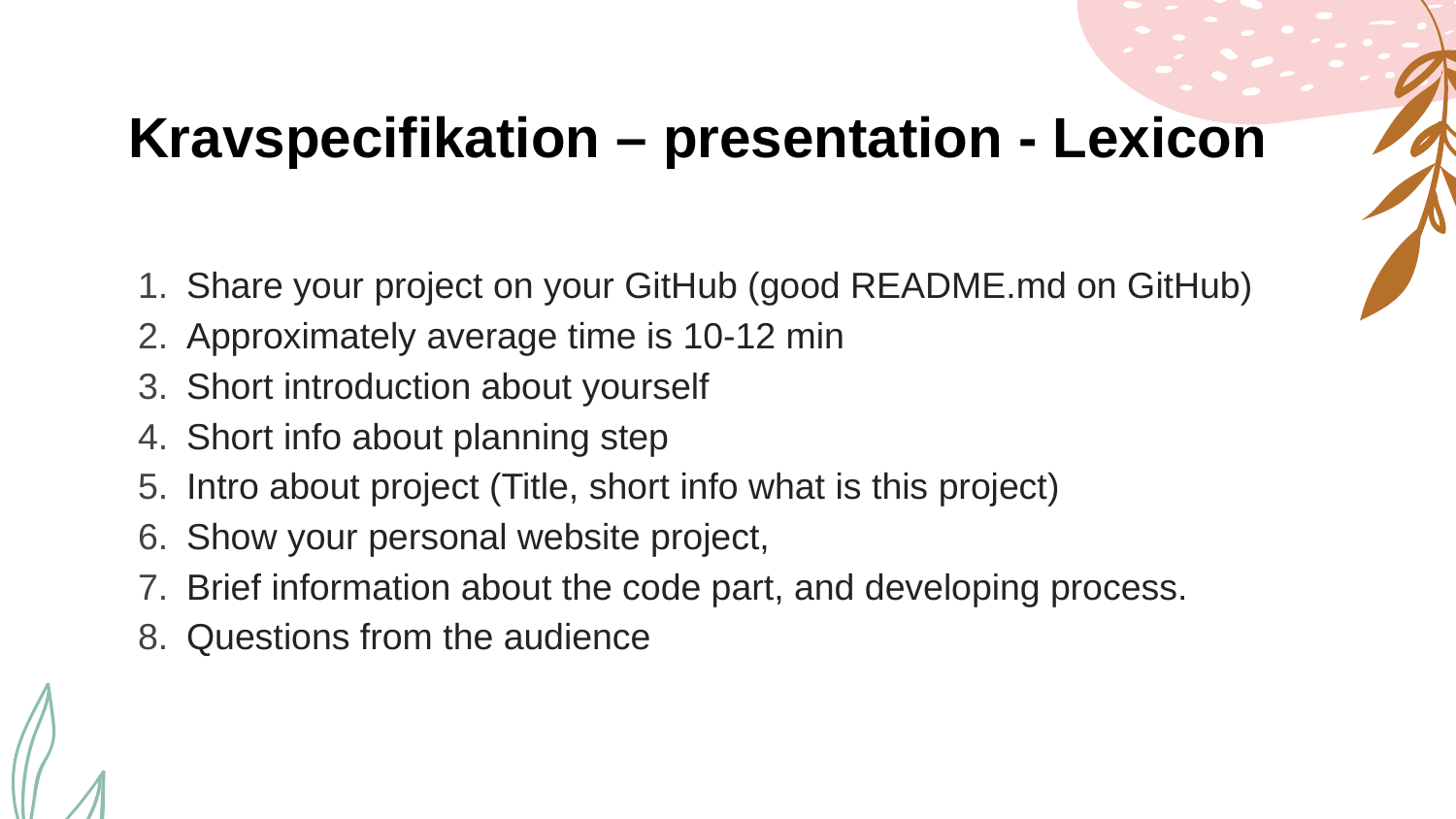

# Kravspecifikation – presentation - Lexicon

Share your project on your GitHub (good README.md on GitHub)
Approximately average time is 10-12 min
Short introduction about yourself
Short info about planning step
Intro about project (Title, short info what is this project)
Show your personal website project,
Brief information about the code part, and developing process.
Questions from the audience